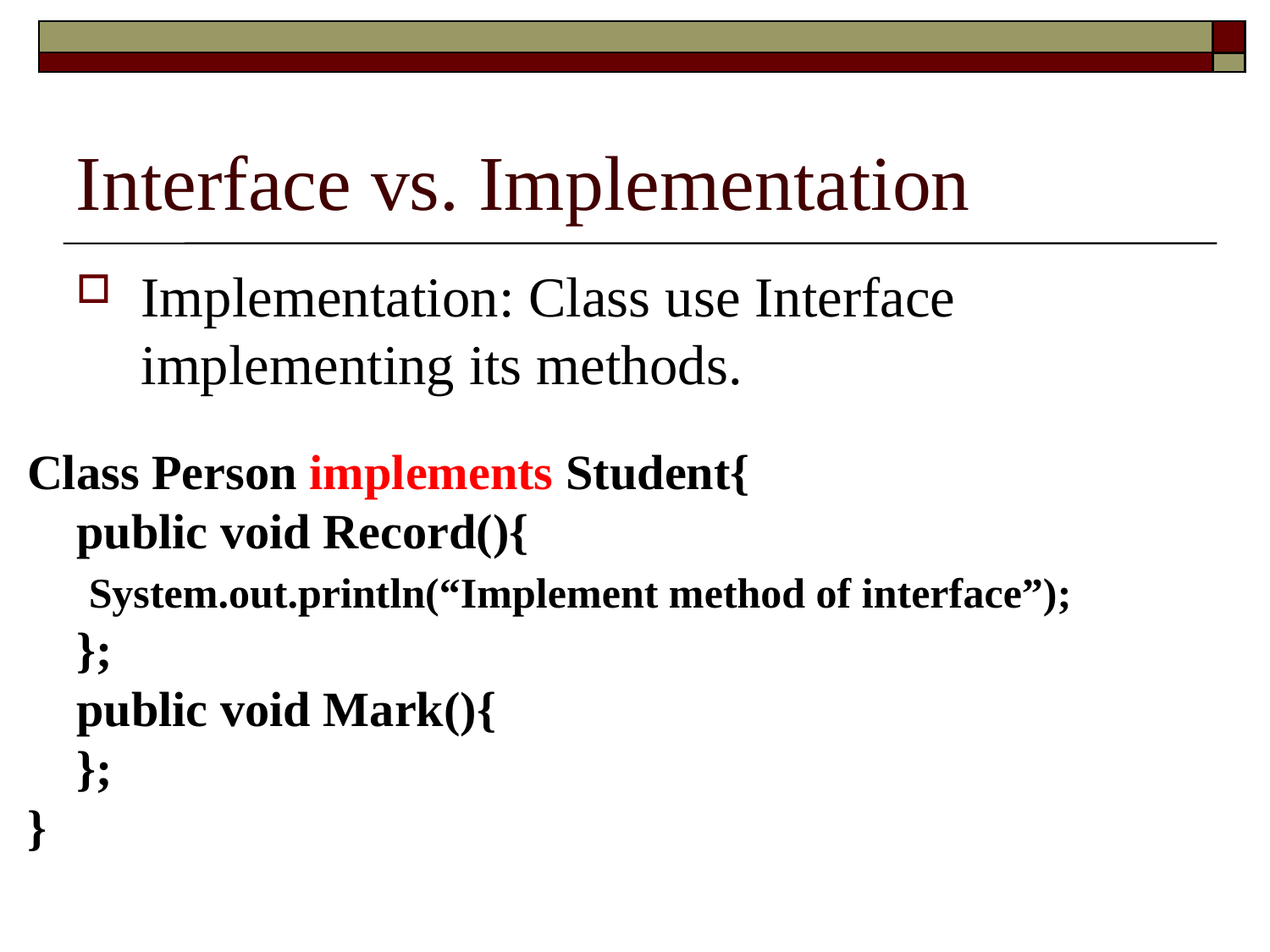

Interface vs. Implementation
Implementation: Class use Interface implementing its methods.
Class Person implements Student{
    public void Record(){
     System.out.println(“Implement method of interface”);
    };
    public void Mark(){
    };
}